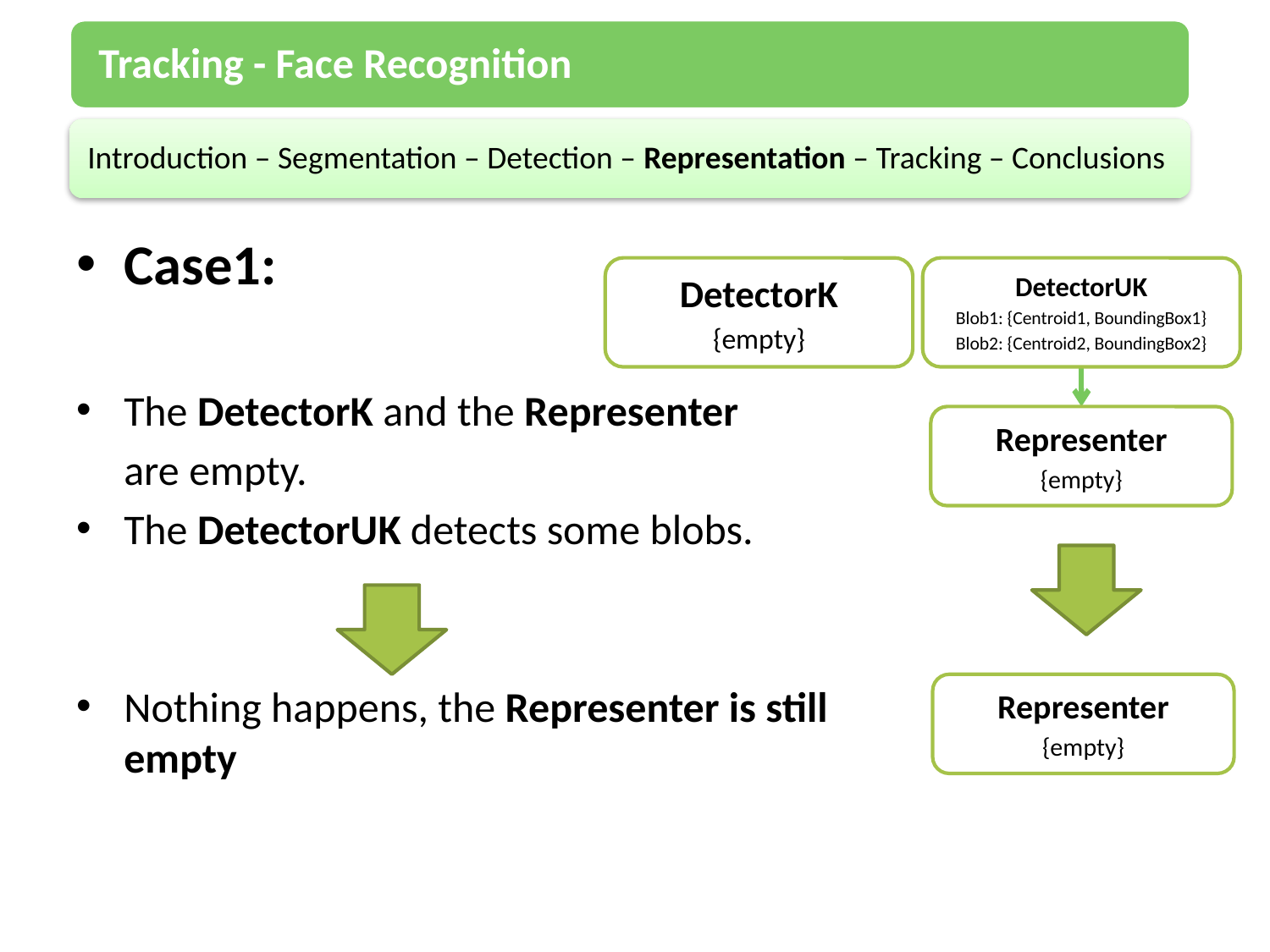

Tracking - Face Recognition

Introduction – Segmentation – Detection – Representation – Tracking – Conclusions
Case1:

The DetectorK and the Representer
	are empty.
The DetectorUK detects some blobs.

Nothing happens, the Representer is still
 	empty
DetectorK
{empty}

DetectorUK
Blob1: {Centroid1, BoundingBox1}
Blob2: {Centroid2, BoundingBox2}

Representer
{empty}

Representer
{empty}